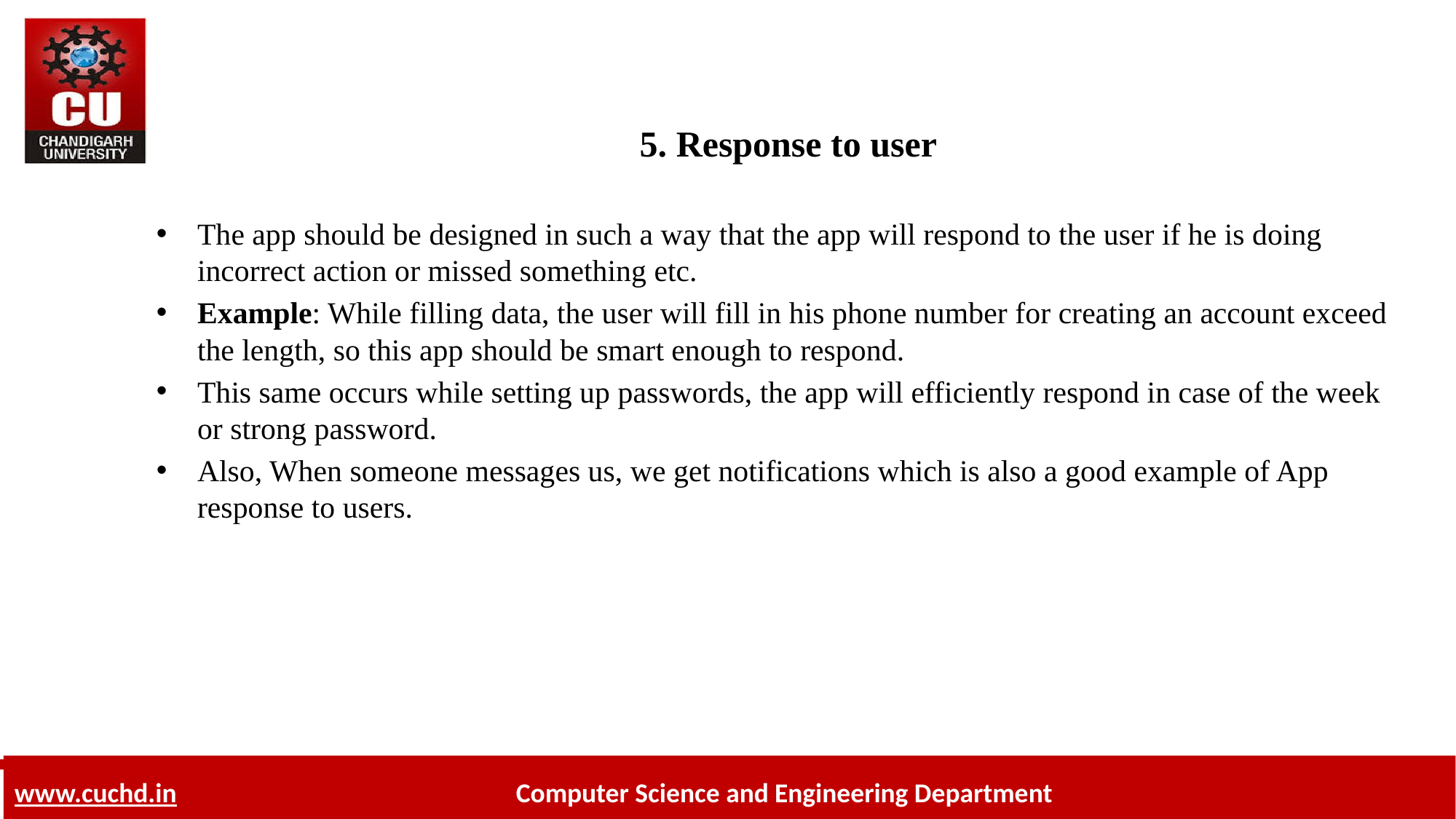

# 5. Response to user
The app should be designed in such a way that the app will respond to the user if he is doing incorrect action or missed something etc.
Example: While filling data, the user will fill in his phone number for creating an account exceed the length, so this app should be smart enough to respond.
This same occurs while setting up passwords, the app will efficiently respond in case of the week or strong password.
Also, When someone messages us, we get notifications which is also a good example of App response to users.